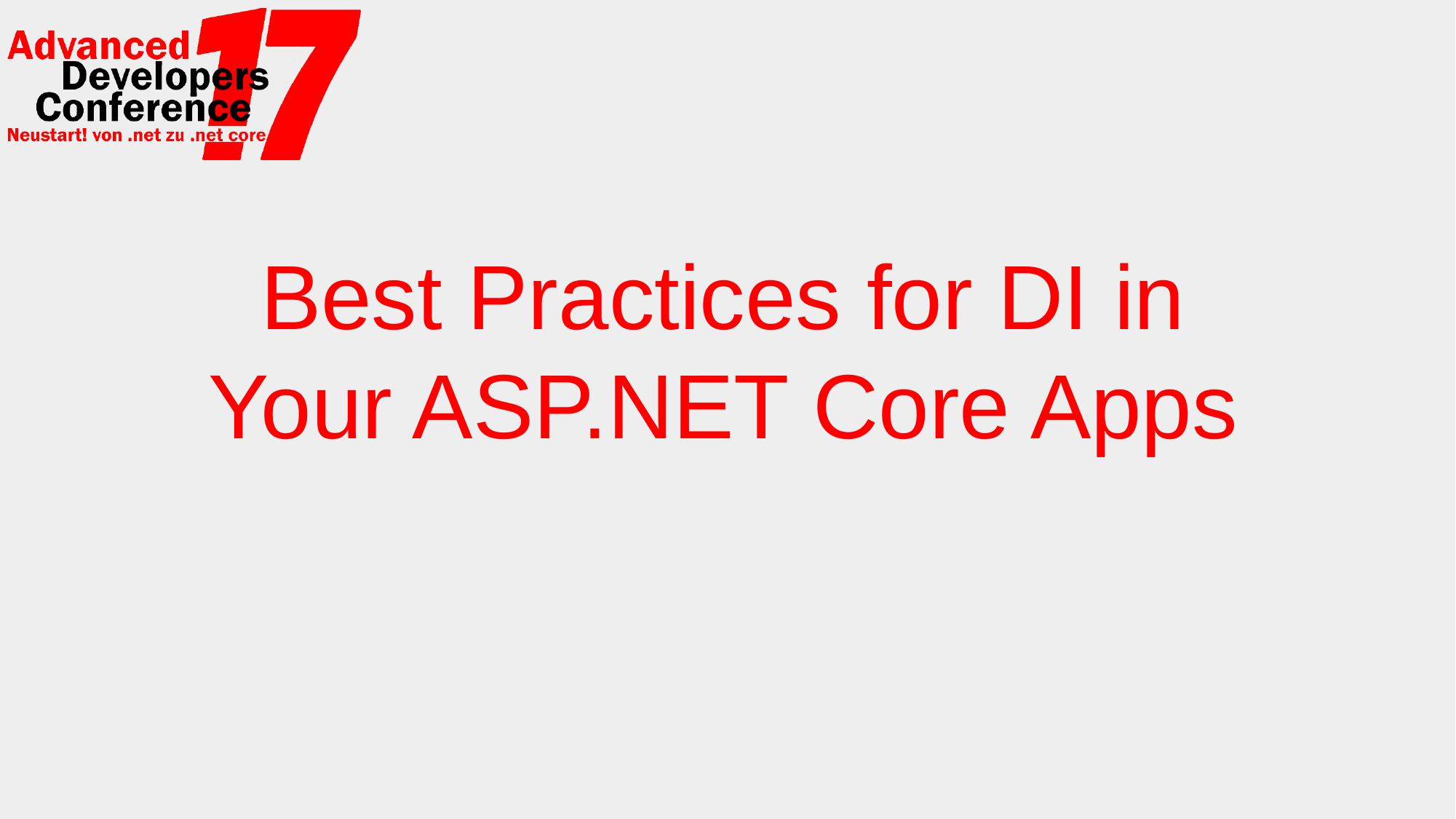

# Best Practices for DI in Your ASP.NET Core Apps